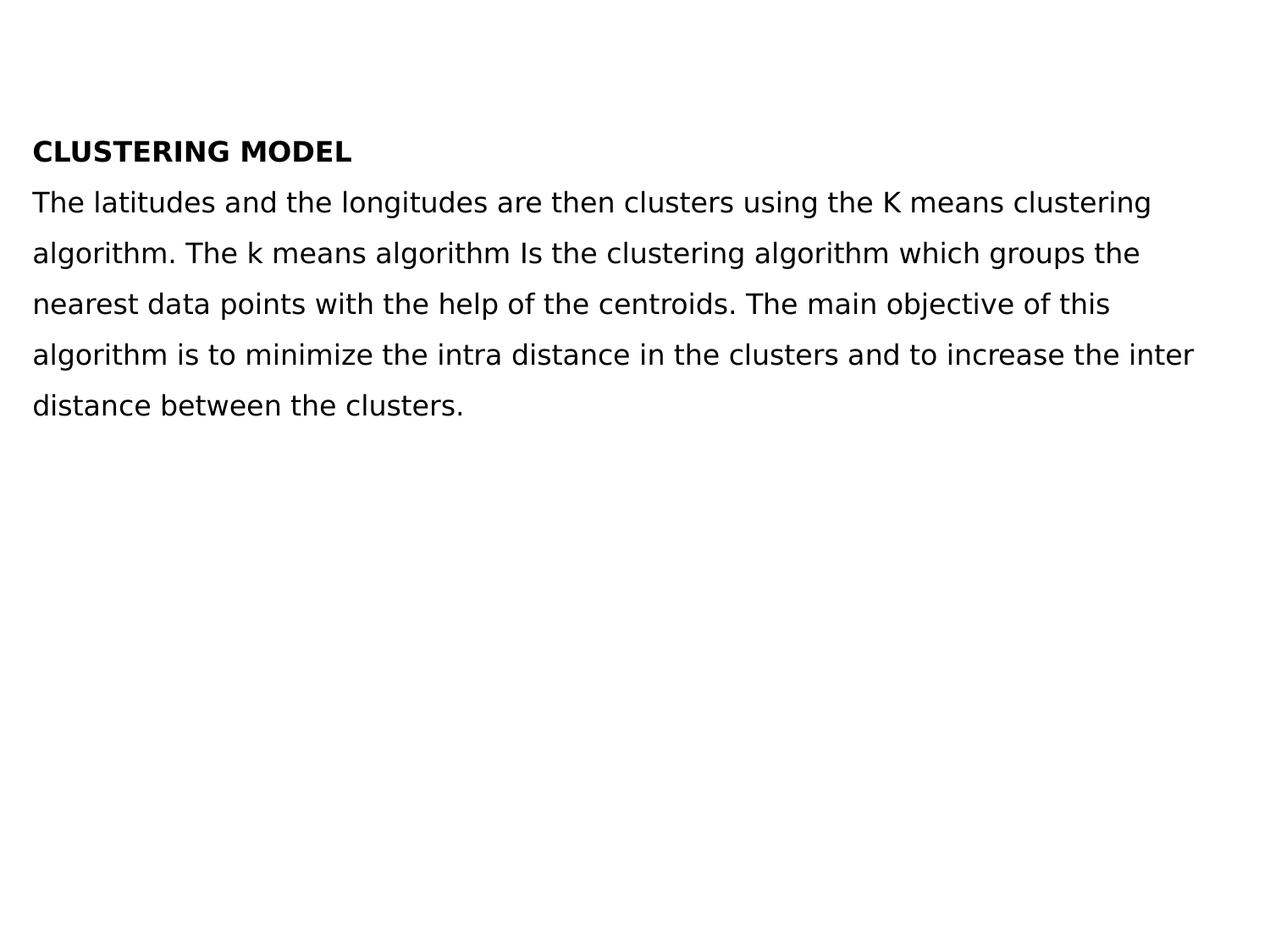

CLUSTERING MODEL
The latitudes and the longitudes are then clusters using the K means clustering algorithm. The k means algorithm Is the clustering algorithm which groups the nearest data points with the help of the centroids. The main objective of this algorithm is to minimize the intra distance in the clusters and to increase the inter distance between the clusters.